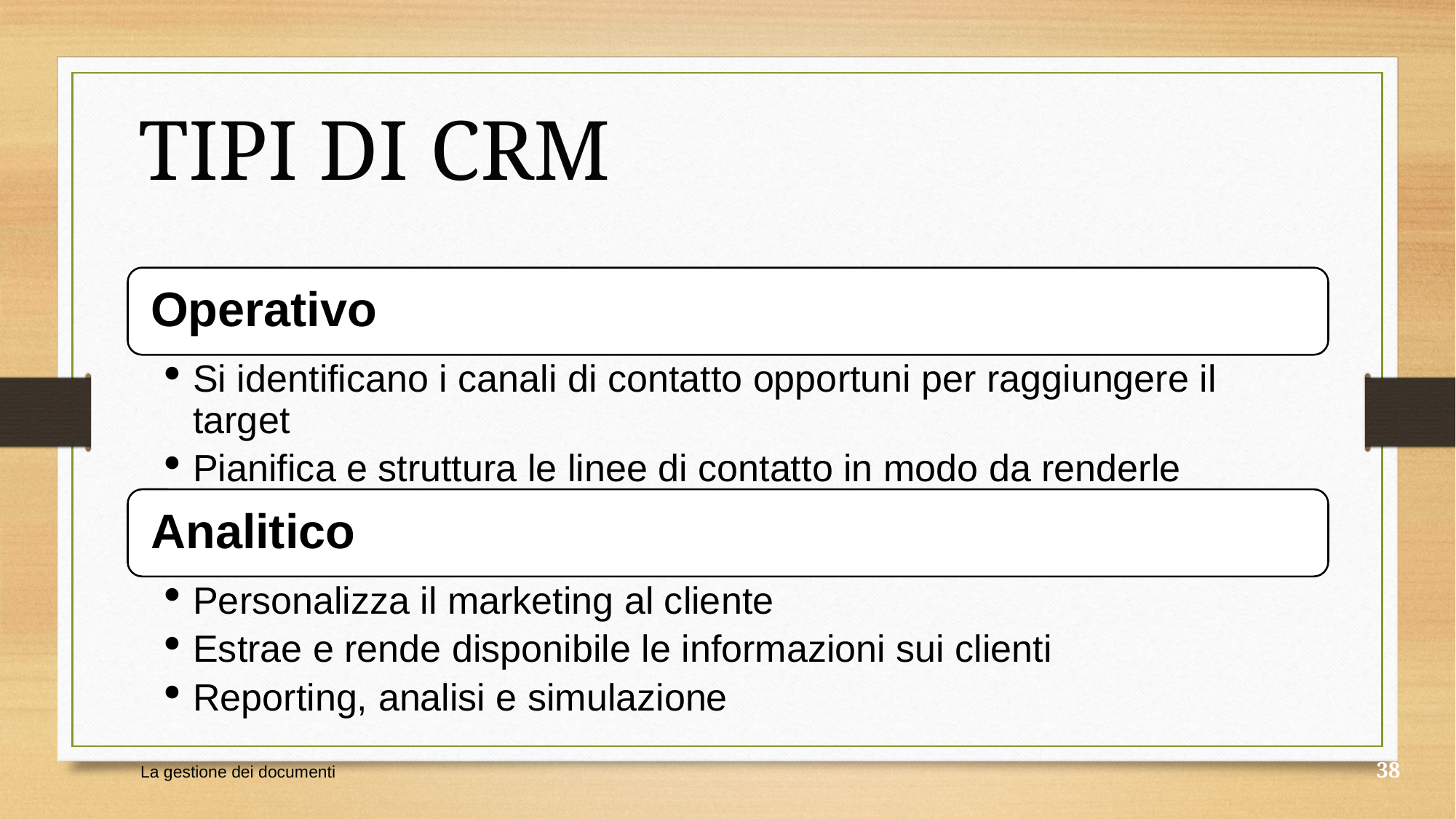

Tipi di crm
Operativo
Si identificano i canali di contatto opportuni per raggiungere il target
Pianifica e struttura le linee di contatto in modo da renderle omogenee
Analitico
Personalizza il marketing al cliente
Estrae e rende disponibile le informazioni sui clienti
Reporting, analisi e simulazione
La gestione dei documenti
38